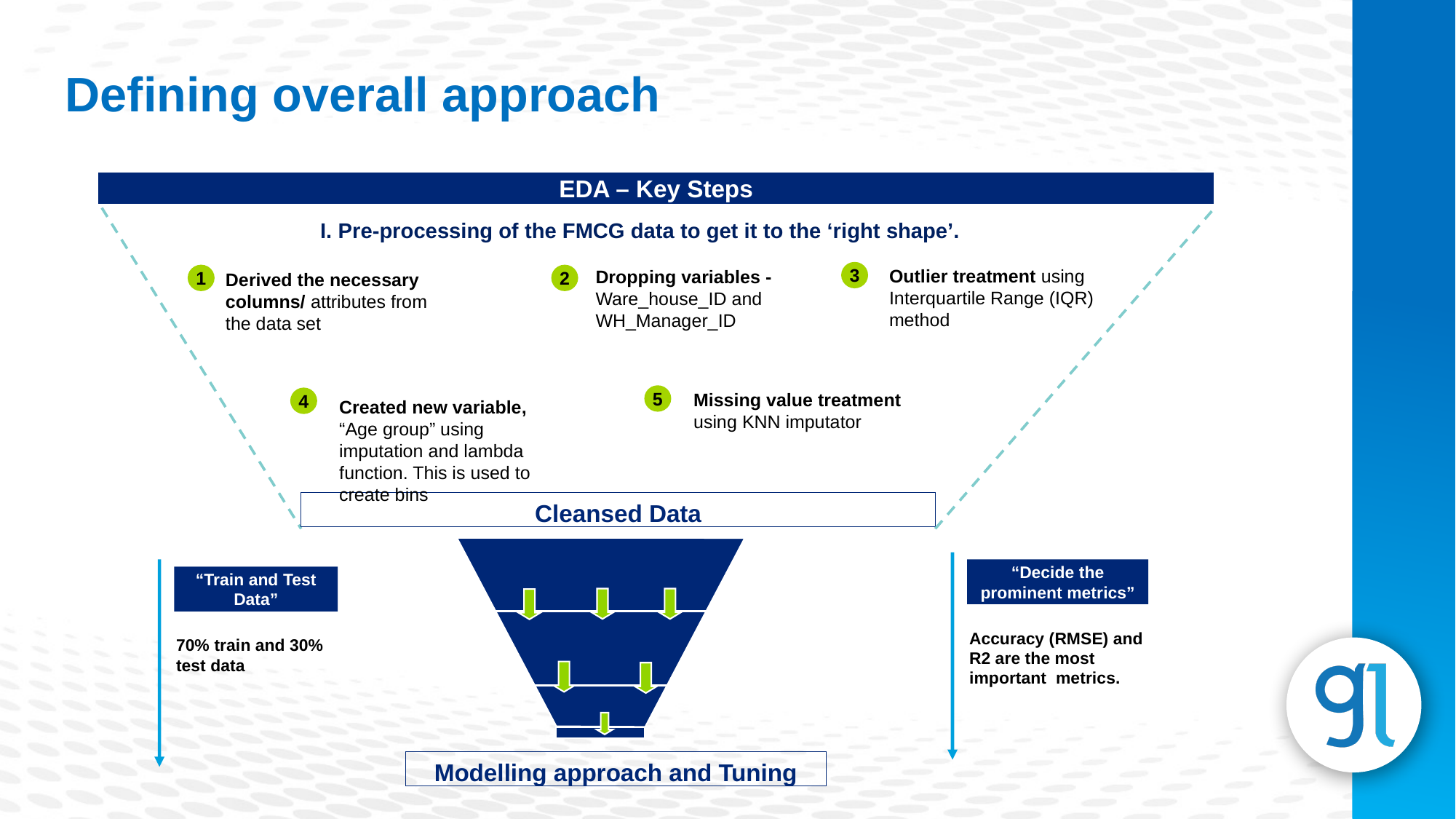

Defining overall approach
EDA – Key Steps

I. Pre-processing of the FMCG data to get it to the ‘right shape’.
Outlier treatment using Interquartile Range (IQR) method
Dropping variables - Ware_house_ID and WH_Manager_ID
3
Derived the necessary columns/ attributes from the data set
1
2
Missing value treatment using KNN imputator
5
4
Created new variable, “Age group” using imputation and lambda function. This is used to create bins
Cleansed Data

“Decide the prominent metrics”

“Train and Test Data”

Accuracy (RMSE) and R2 are the most important  metrics.
70% train and 30%  test data

Modelling approach and Tuning